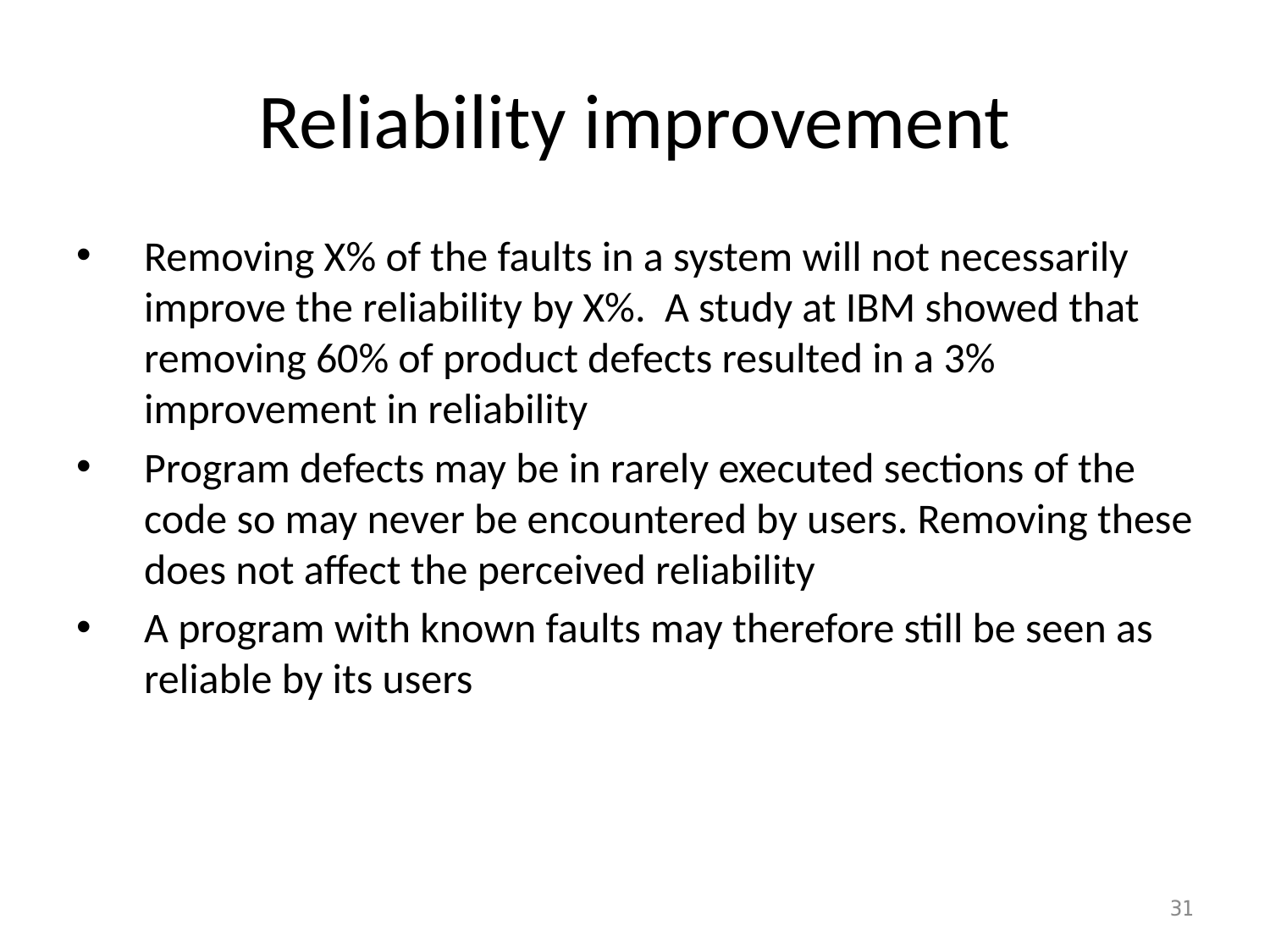

# Reliability improvement
Removing X% of the faults in a system will not necessarily improve the reliability by X%.  A study at IBM showed that removing 60% of product defects resulted in a 3% improvement in reliability
Program defects may be in rarely executed sections of the code so may never be encountered by users. Removing these does not affect the perceived reliability
A program with known faults may therefore still be seen as reliable by its users
31